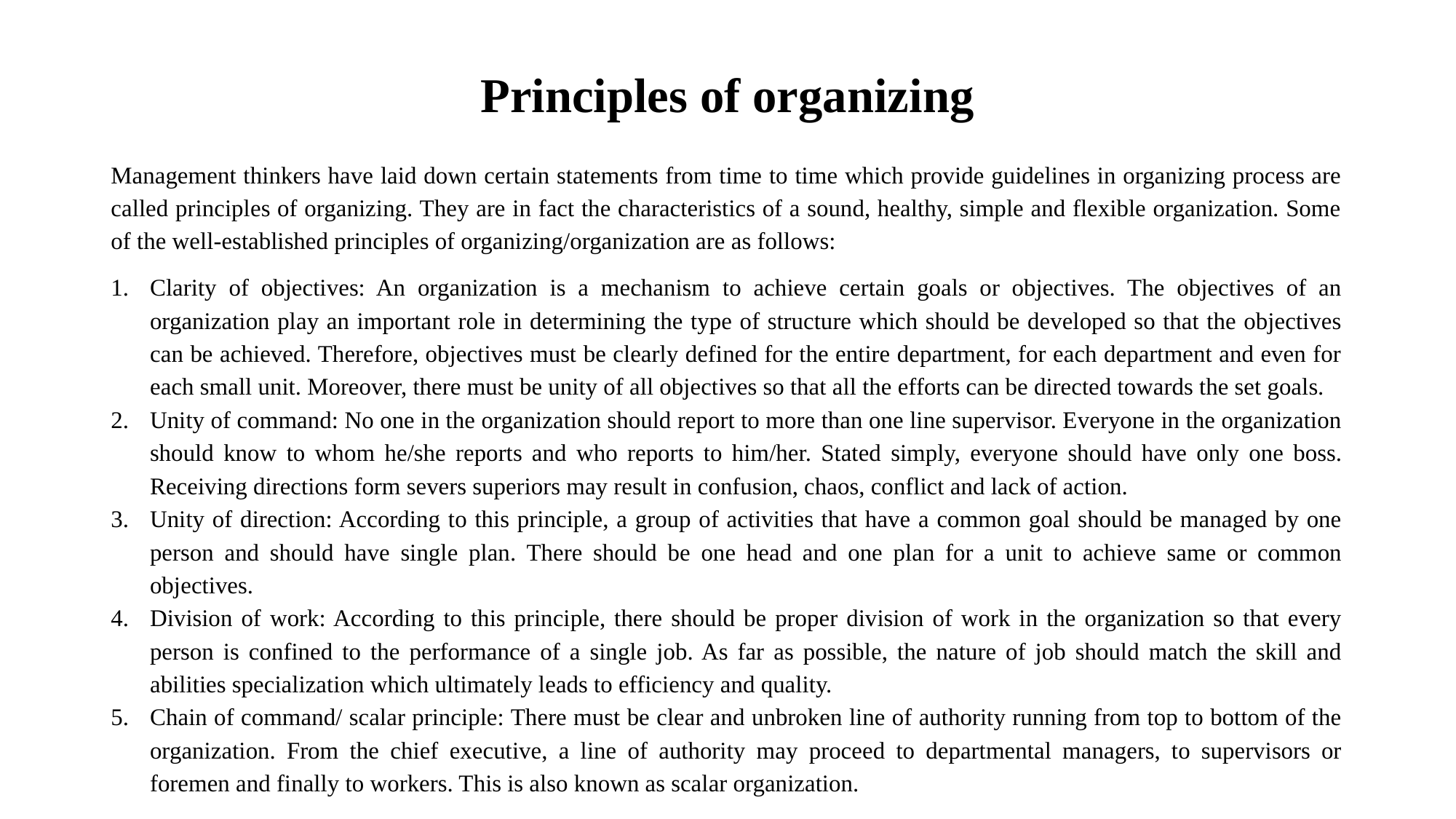

# Principles of organizing
Management thinkers have laid down certain statements from time to time which provide guidelines in organizing process are called principles of organizing. They are in fact the characteristics of a sound, healthy, simple and flexible organization. Some of the well-established principles of organizing/organization are as follows:
Clarity of objectives: An organization is a mechanism to achieve certain goals or objectives. The objectives of an organization play an important role in determining the type of structure which should be developed so that the objectives can be achieved. Therefore, objectives must be clearly defined for the entire department, for each department and even for each small unit. Moreover, there must be unity of all objectives so that all the efforts can be directed towards the set goals.
Unity of command: No one in the organization should report to more than one line supervisor. Everyone in the organization should know to whom he/she reports and who reports to him/her. Stated simply, everyone should have only one boss. Receiving directions form severs superiors may result in confusion, chaos, conflict and lack of action.
Unity of direction: According to this principle, a group of activities that have a common goal should be managed by one person and should have single plan. There should be one head and one plan for a unit to achieve same or common objectives.
Division of work: According to this principle, there should be proper division of work in the organization so that every person is confined to the performance of a single job. As far as possible, the nature of job should match the skill and abilities specialization which ultimately leads to efficiency and quality.
Chain of command/ scalar principle: There must be clear and unbroken line of authority running from top to bottom of the organization. From the chief executive, a line of authority may proceed to departmental managers, to supervisors or foremen and finally to workers. This is also known as scalar organization.